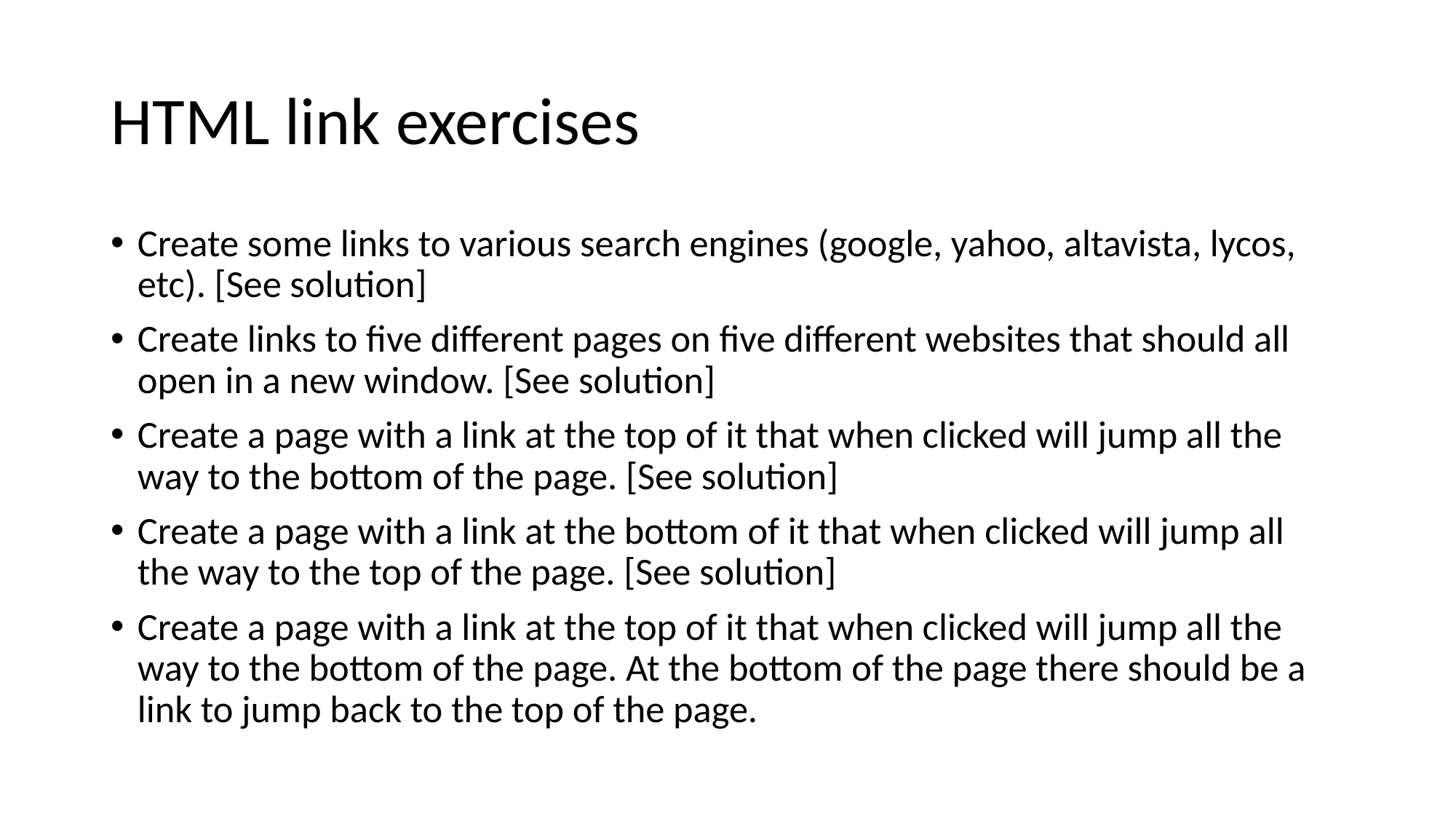

# HTML link exercises
Create some links to various search engines (google, yahoo, altavista, lycos, etc). [See solution]
Create links to five different pages on five different websites that should all open in a new window. [See solution]
Create a page with a link at the top of it that when clicked will jump all the way to the bottom of the page. [See solution]
Create a page with a link at the bottom of it that when clicked will jump all the way to the top of the page. [See solution]
Create a page with a link at the top of it that when clicked will jump all the way to the bottom of the page. At the bottom of the page there should be a link to jump back to the top of the page.